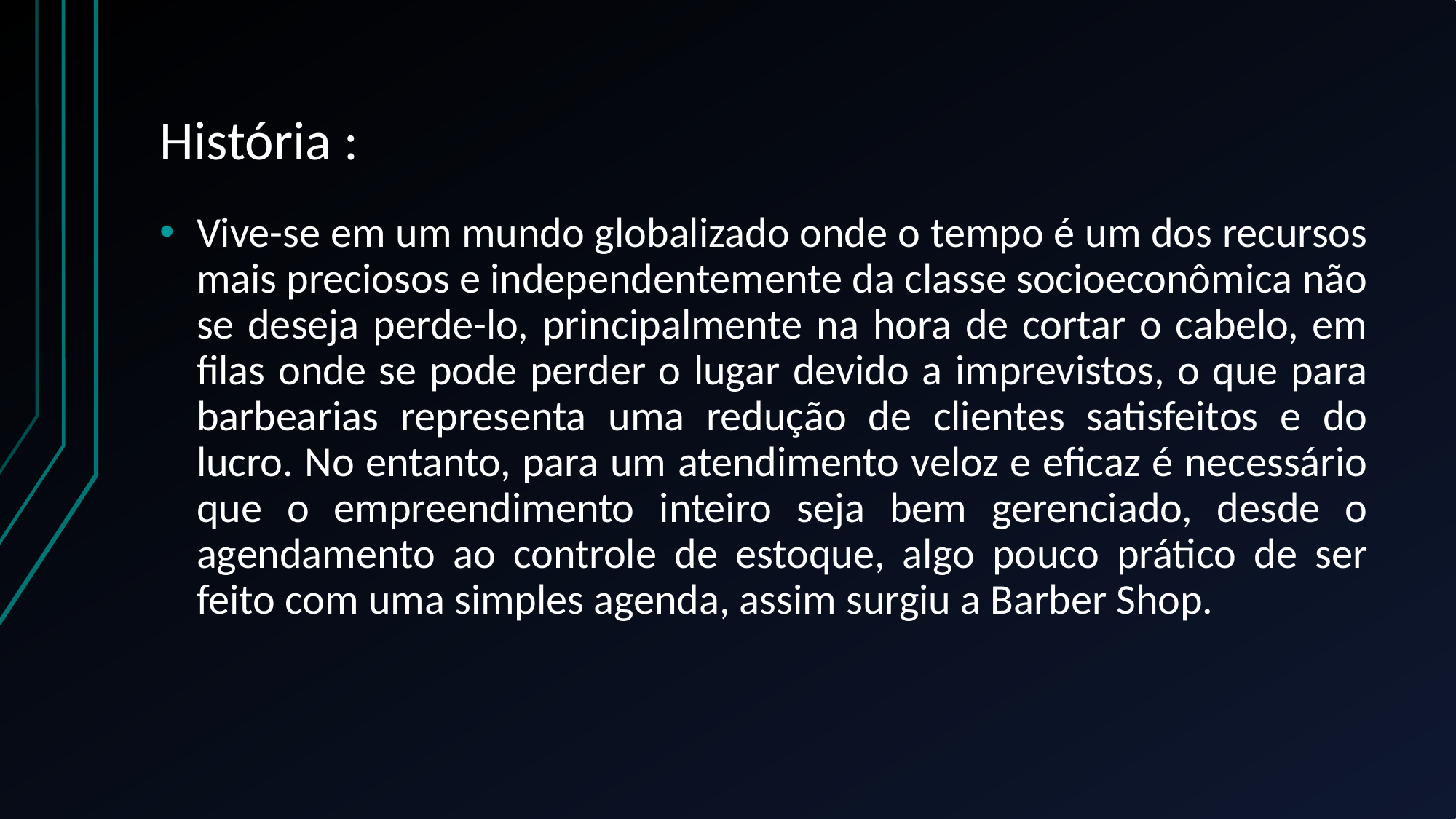

# História :
Vive-se em um mundo globalizado onde o tempo é um dos recursos mais preciosos e independentemente da classe socioeconômica não se deseja perde-lo, principalmente na hora de cortar o cabelo, em filas onde se pode perder o lugar devido a imprevistos, o que para barbearias representa uma redução de clientes satisfeitos e do lucro. No entanto, para um atendimento veloz e eficaz é necessário que o empreendimento inteiro seja bem gerenciado, desde o agendamento ao controle de estoque, algo pouco prático de ser feito com uma simples agenda, assim surgiu a Barber Shop.